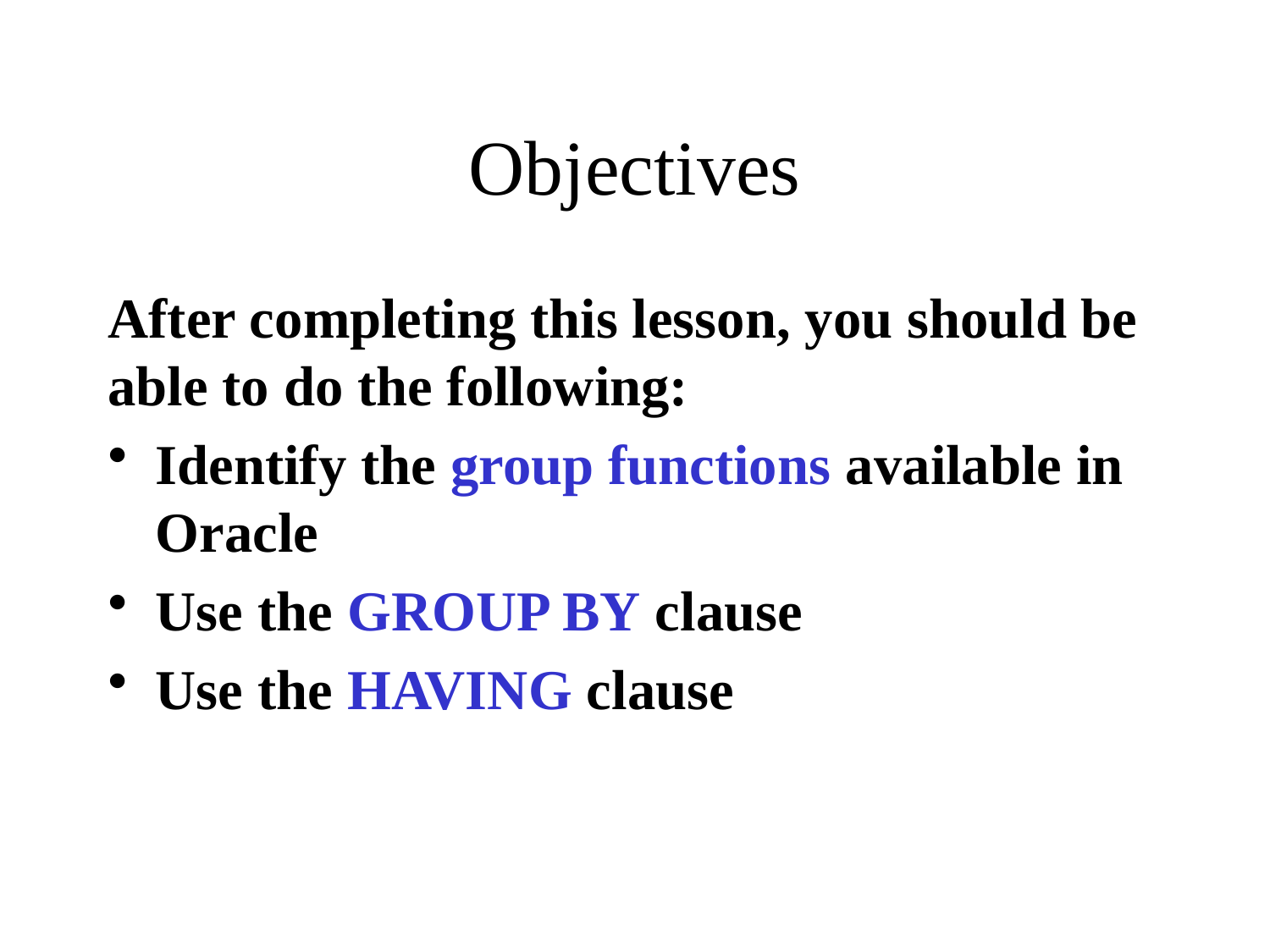

# Objectives
After completing this lesson, you should be able to do the following:
Identify the group functions available in Oracle
Use the GROUP BY clause
Use the HAVING clause